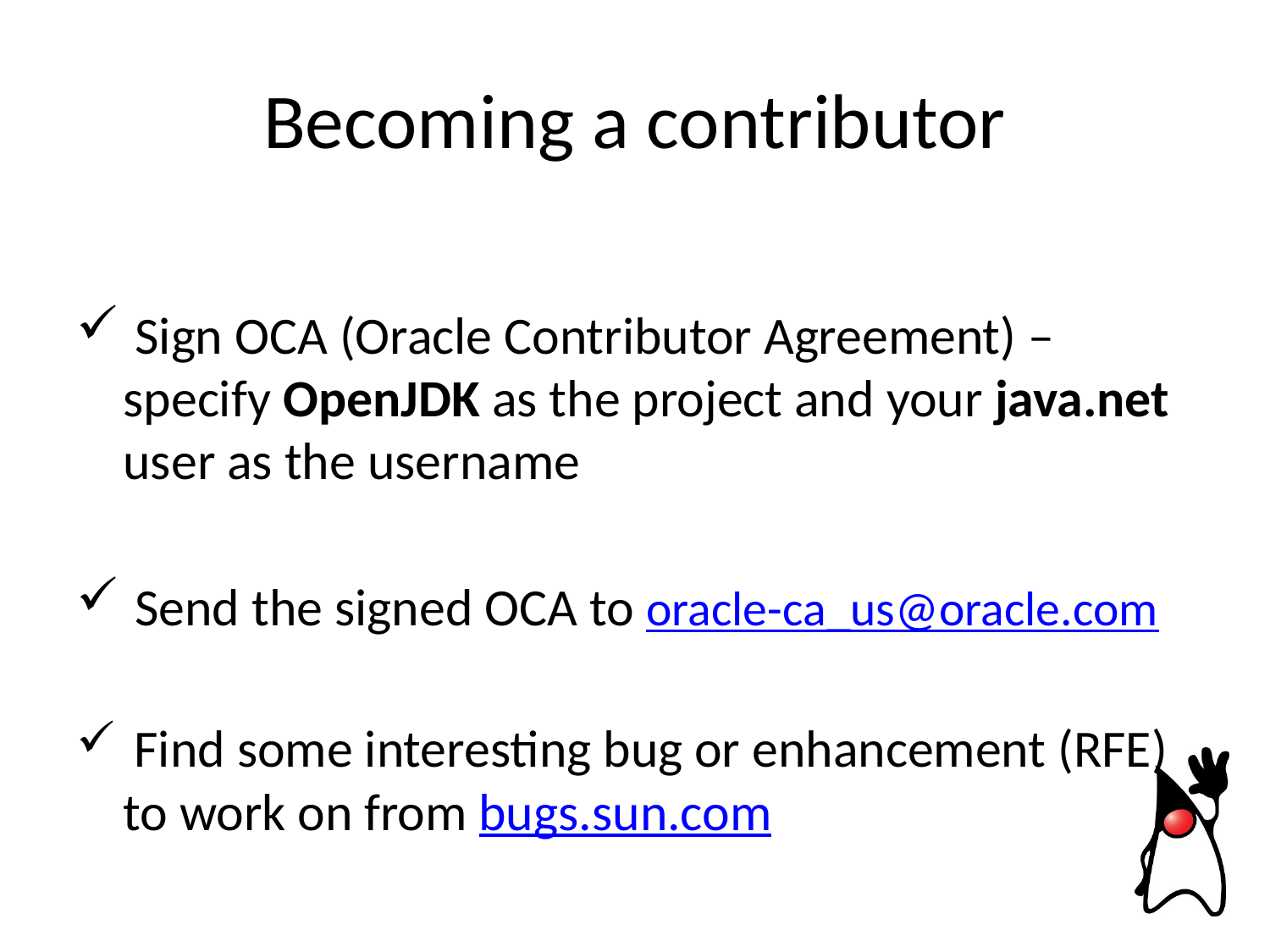

# Becoming a contributor

 Sign OCA (Oracle Contributor Agreement) – specify OpenJDK as the project and your java.net user as the username

 Send the signed OCA to oracle-ca_us@oracle.com

 Find some interesting bug or enhancement (RFE) to work on from bugs.sun.com